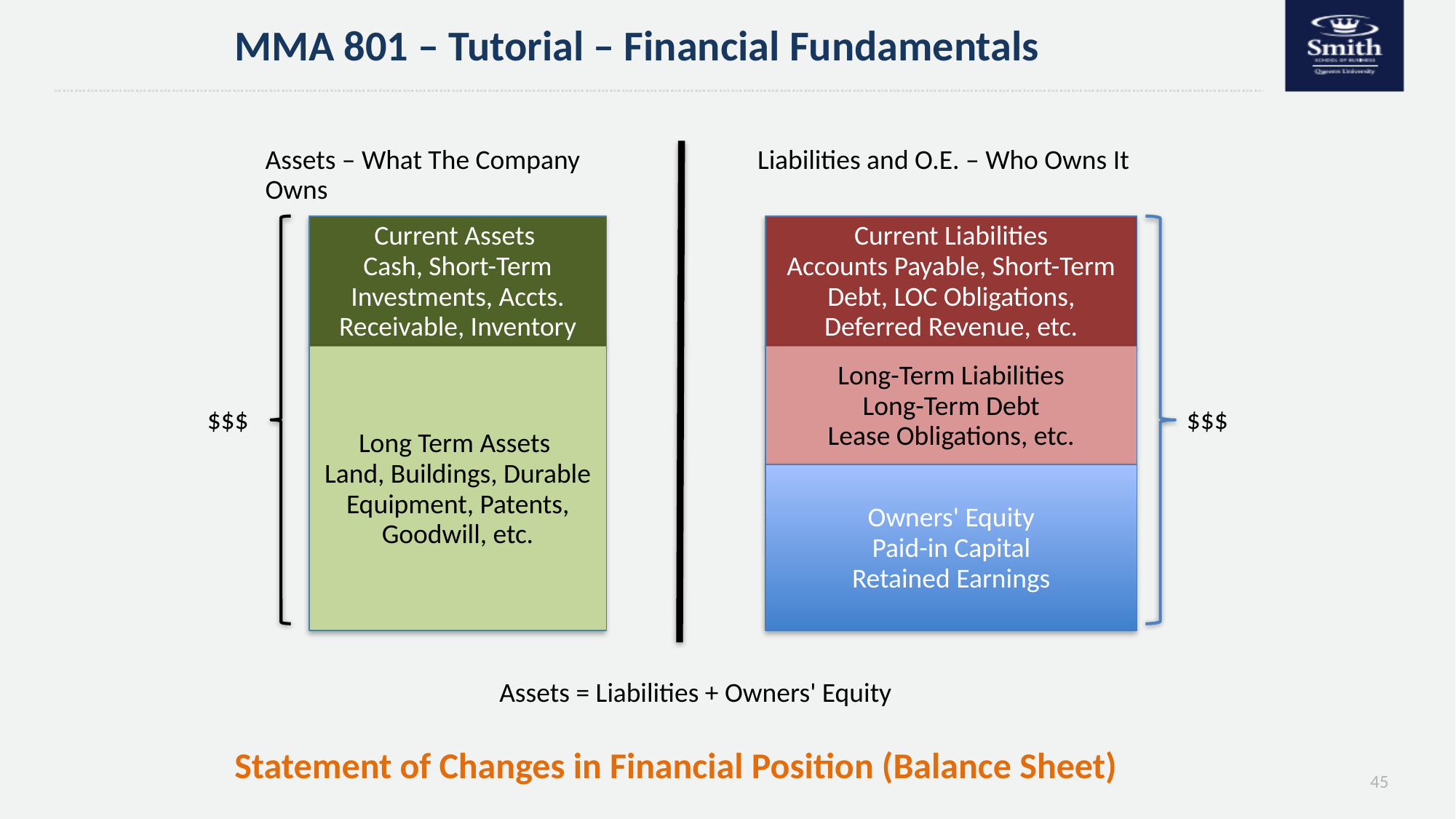

MMA 801 – Tutorial – Financial Fundamentals
Assets – What The Company  Owns
Liabilities and O.E. – Who Owns It

Current Assets
Cash, Short-Term Investments, Accts. Receivable, Inventory
Current Liabilities
Accounts Payable, Short-Term Debt, LOC Obligations, Deferred Revenue, etc.
Long Term Assets
Land, Buildings, Durable Equipment, Patents, Goodwill, etc.
Long-Term Liabilities
Long-Term Debt
Lease Obligations, etc.
$$$
$$$
Owners' Equity
Paid-in Capital
Retained Earnings
Assets = Liabilities + Owners' Equity
Statement of Changes in Financial Position (Balance Sheet)
45